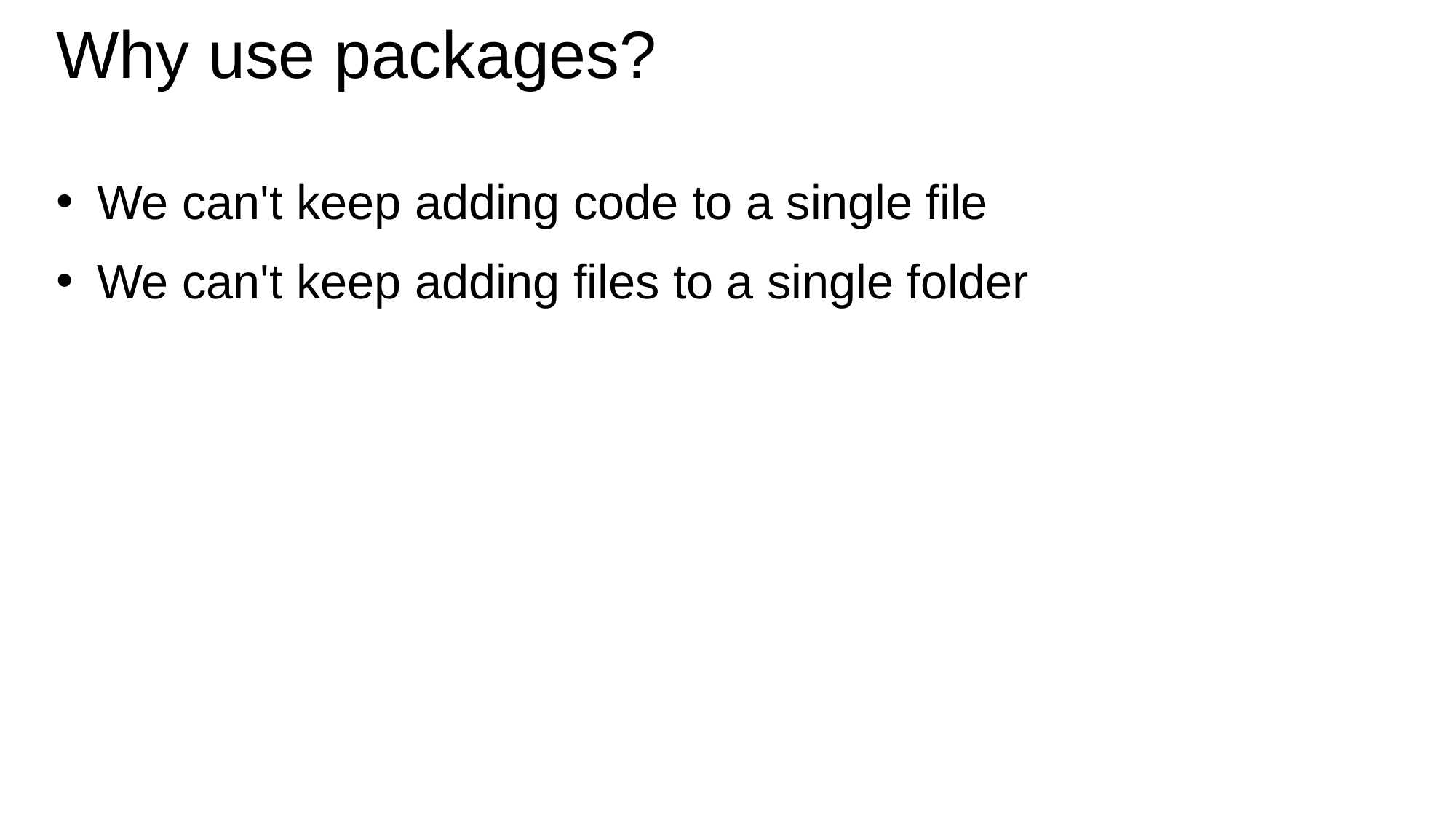

# Why use packages?
We can't keep adding code to a single file
We can't keep adding files to a single folder